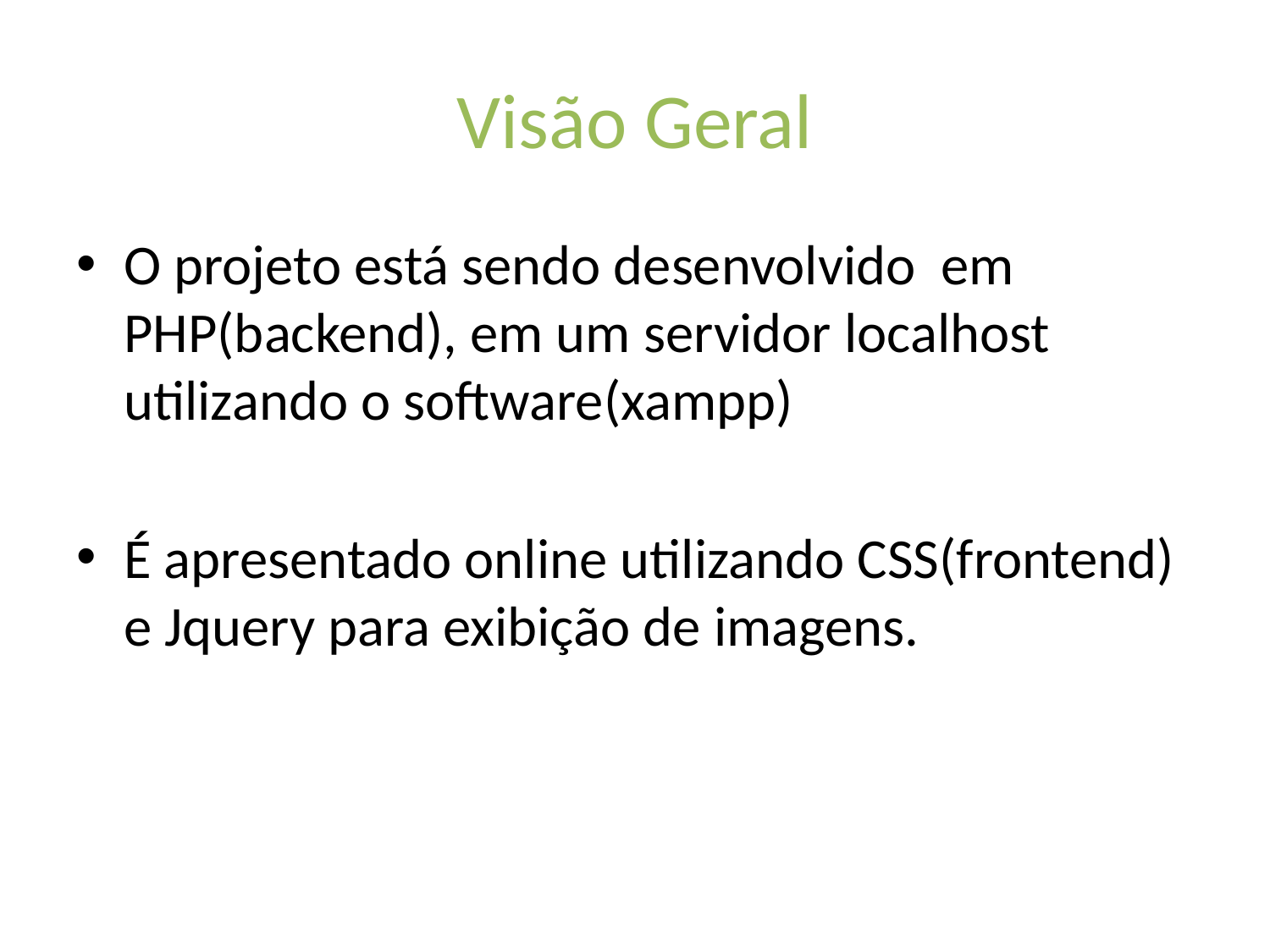

# Visão Geral
O projeto está sendo desenvolvido  em PHP(backend), em um servidor localhost utilizando o software(xampp)

É apresentado online utilizando CSS(frontend) e Jquery para exibição de imagens.